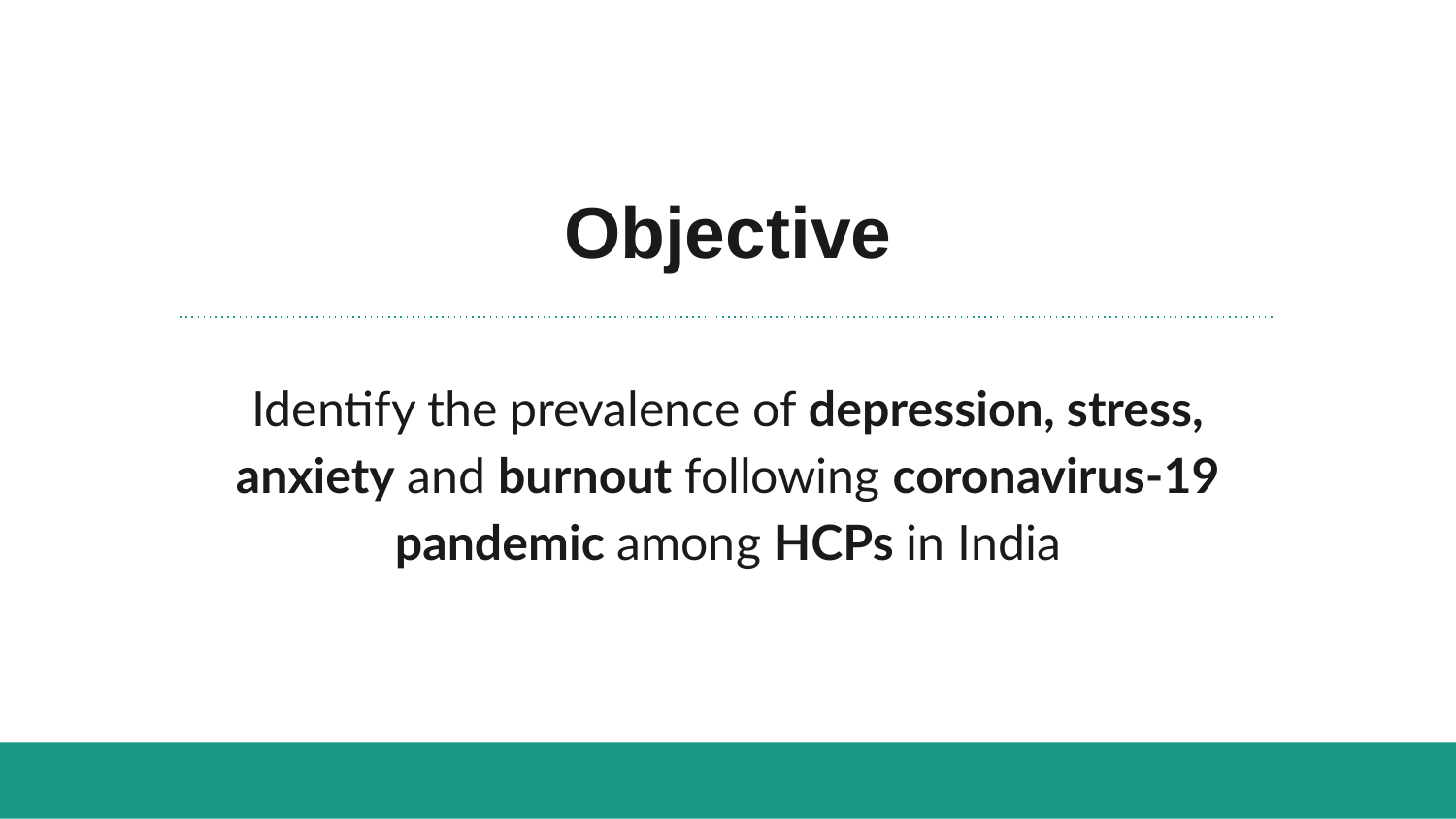

# Objective
Identify the prevalence of depression, stress, anxiety and burnout following coronavirus-19 pandemic among HCPs in India